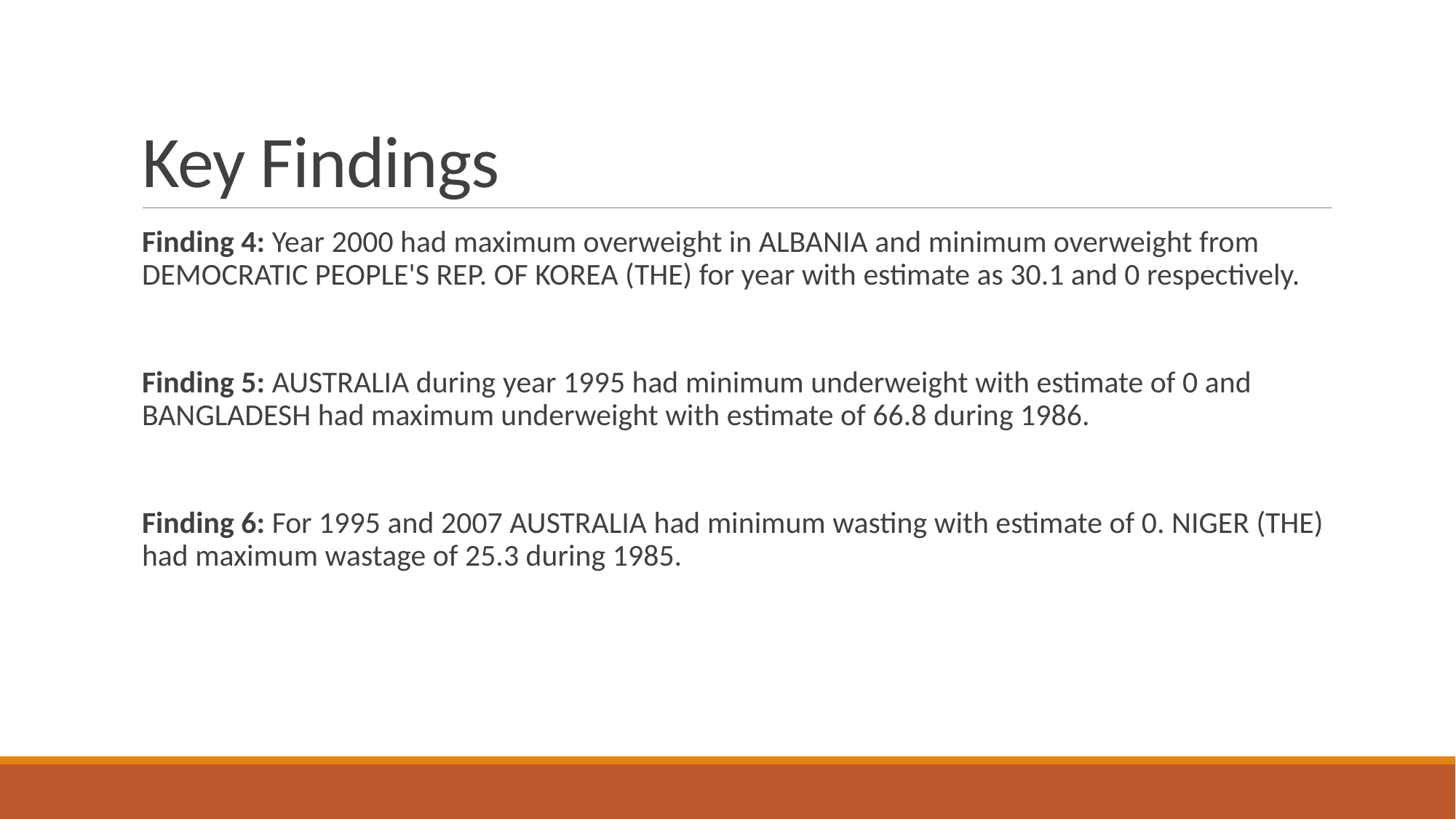

# Key Findings
Finding 4: Year 2000 had maximum overweight in ALBANIA and minimum overweight from DEMOCRATIC PEOPLE'S REP. OF KOREA (THE) for year with estimate as 30.1 and 0 respectively.

Finding 5: AUSTRALIA during year 1995 had minimum underweight with estimate of 0 and BANGLADESH had maximum underweight with estimate of 66.8 during 1986.

Finding 6: For 1995 and 2007 AUSTRALIA had minimum wasting with estimate of 0. NIGER (THE) had maximum wastage of 25.3 during 1985.